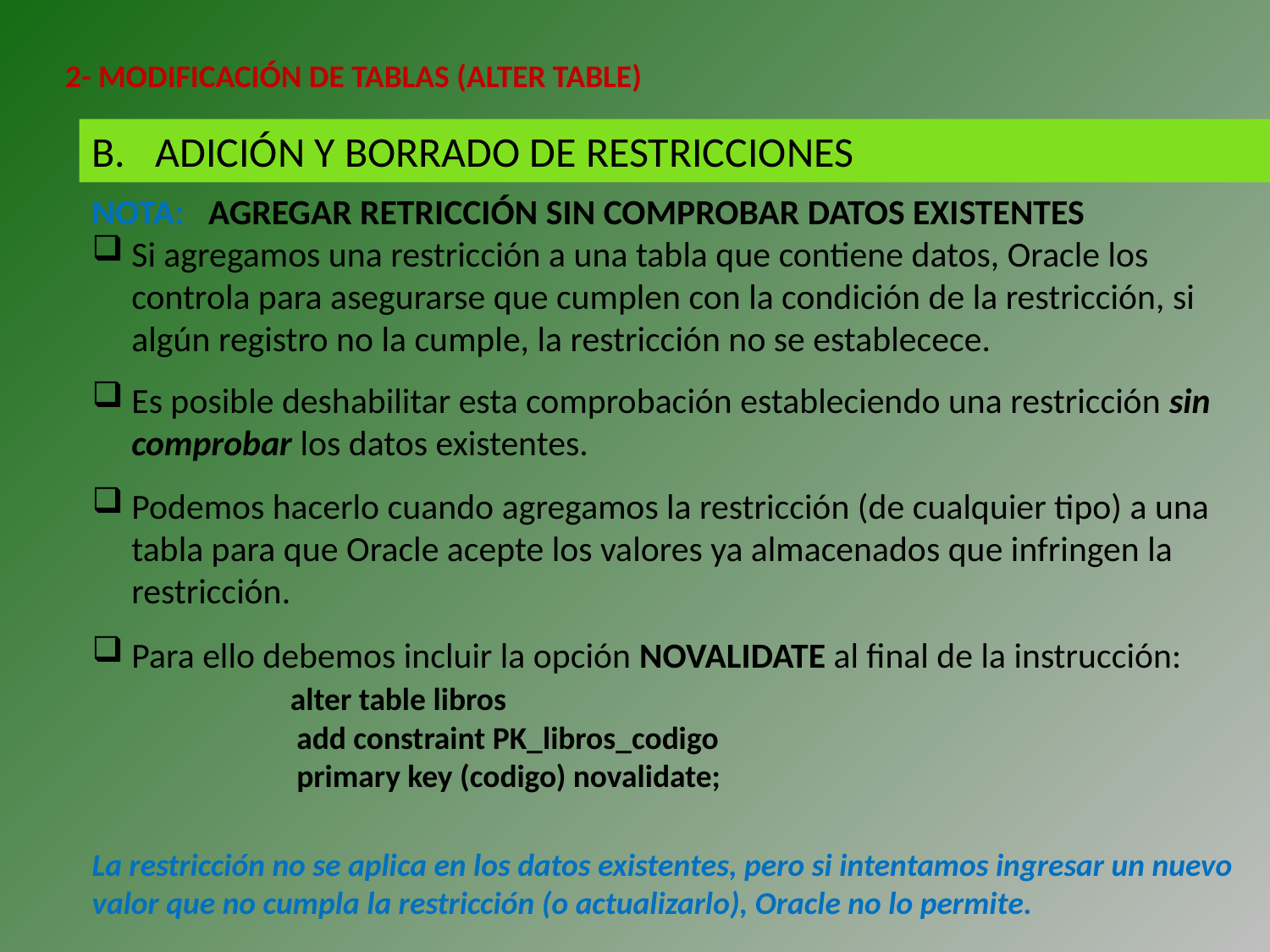

2- MODIFICACIÓN DE TABLAS (ALTER TABLE)
ADICIÓN Y BORRADO DE RESTRICCIONES
NOTA:   AGREGAR RETRICCIÓN SIN COMPROBAR DATOS EXISTENTES
Si agregamos una restricción a una tabla que contiene datos, Oracle los controla para asegurarse que cumplen con la condición de la restricción, si algún registro no la cumple, la restricción no se establecece.

Es posible deshabilitar esta comprobación estableciendo una restricción sin comprobar los datos existentes.

Podemos hacerlo cuando agregamos la restricción (de cualquier tipo) a una tabla para que Oracle acepte los valores ya almacenados que infringen la restricción.

Para ello debemos incluir la opción NOVALIDATE al final de la instrucción:
 alter table libros
  add constraint PK_libros_codigo
  primary key (codigo) novalidate;

La restricción no se aplica en los datos existentes, pero si intentamos ingresar un nuevo valor que no cumpla la restricción (o actualizarlo), Oracle no lo permite.